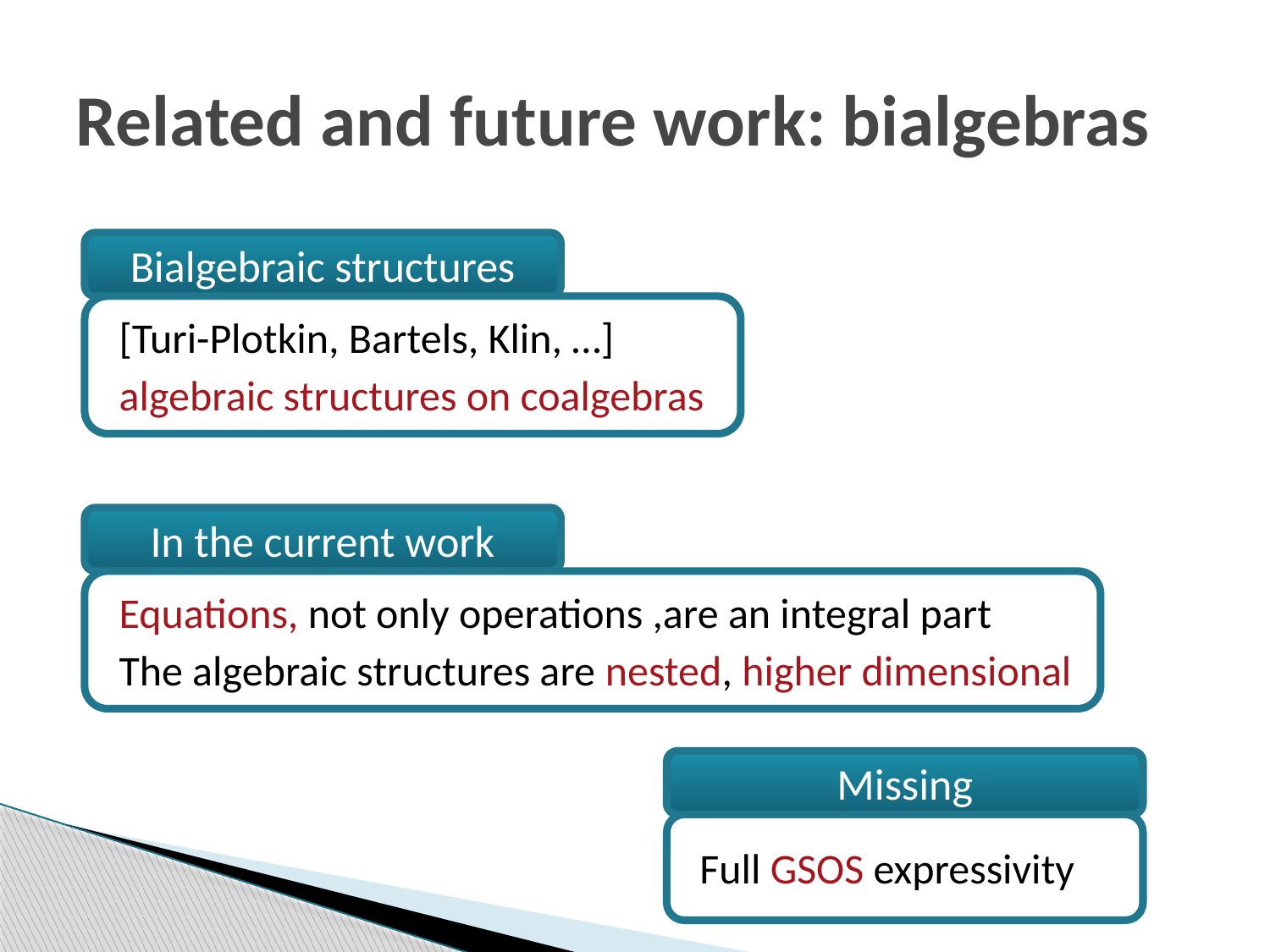

# Related and future work: bialgebras
Bialgebraic structures
[Turi-Plotkin, Bartels, Klin, …]
algebraic structures on coalgebras
In the current work
Equations, not only operations ,are an integral part
The algebraic structures are nested, higher dimensional
Missing
Full GSOS expressivity